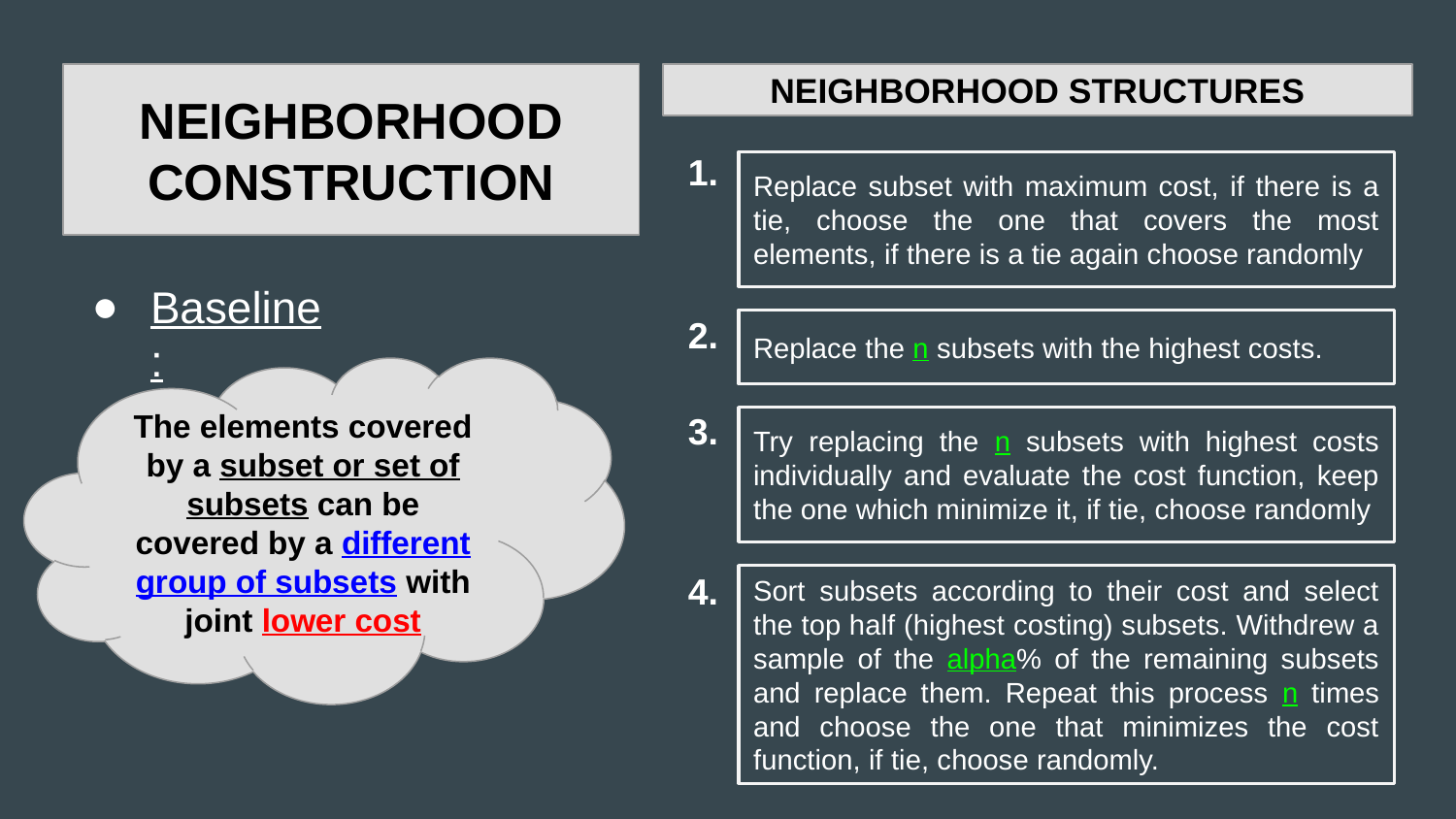

NEIGHBORHOOD CONSTRUCTION
NEIGHBORHOOD STRUCTURES
1.
Replace subset with maximum cost, if there is a tie, choose the one that covers the most elements, if there is a tie again choose randomly
Baseline:
2.
Replace the n subsets with the highest costs.
The elements covered by a subset or set of subsets can be covered by a different group of subsets with joint lower cost
3.
Try replacing the n subsets with highest costs individually and evaluate the cost function, keep the one which minimize it, if tie, choose randomly
4.
Sort subsets according to their cost and select the top half (highest costing) subsets. Withdrew a sample of the alpha% of the remaining subsets and replace them. Repeat this process n times and choose the one that minimizes the cost function, if tie, choose randomly.